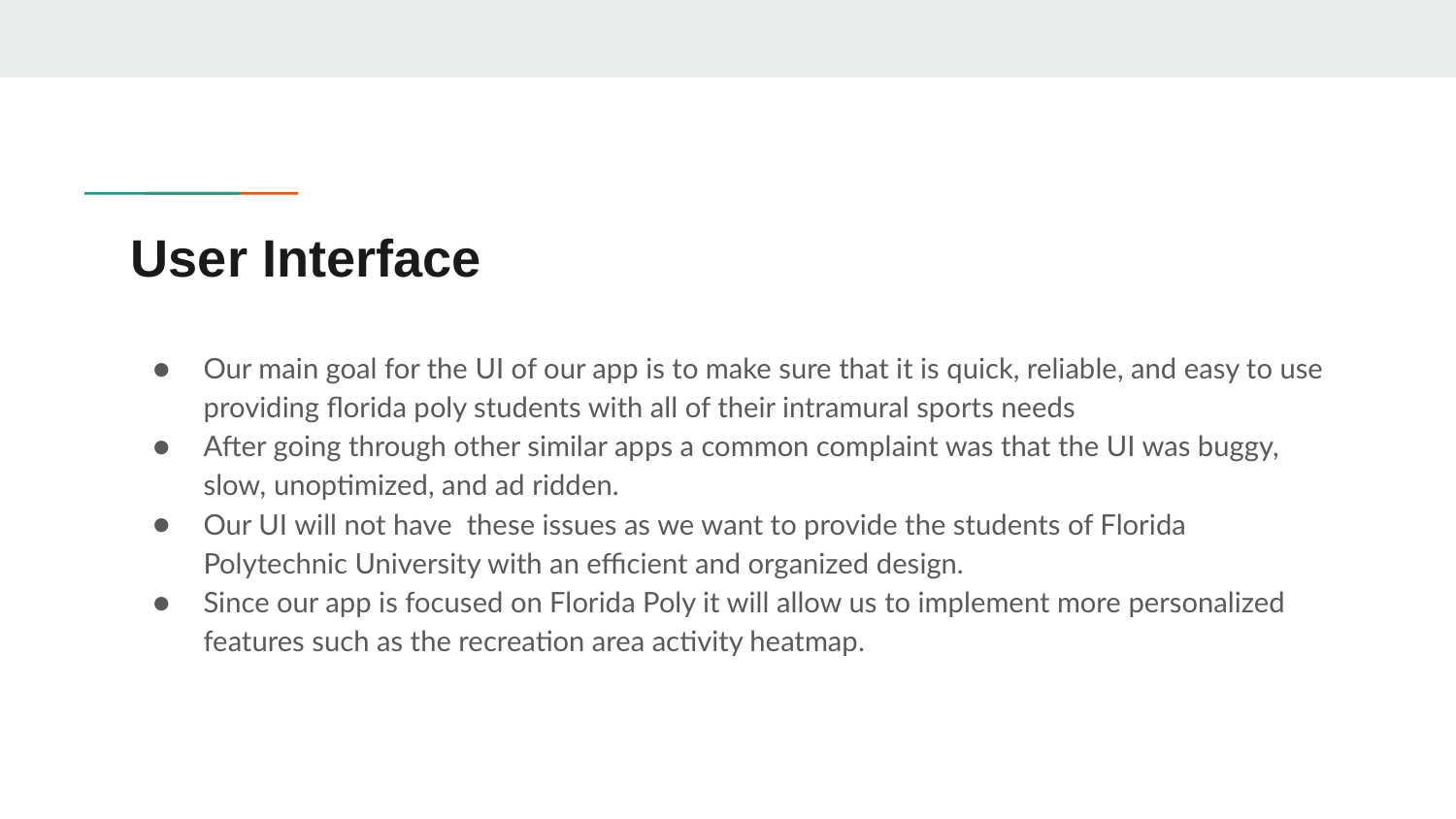

# User Interface
Our main goal for the UI of our app is to make sure that it is quick, reliable, and easy to use providing florida poly students with all of their intramural sports needs
After going through other similar apps a common complaint was that the UI was buggy, slow, unoptimized, and ad ridden.
Our UI will not have  these issues as we want to provide the students of Florida Polytechnic University with an efficient and organized design.
Since our app is focused on Florida Poly it will allow us to implement more personalized features such as the recreation area activity heatmap.